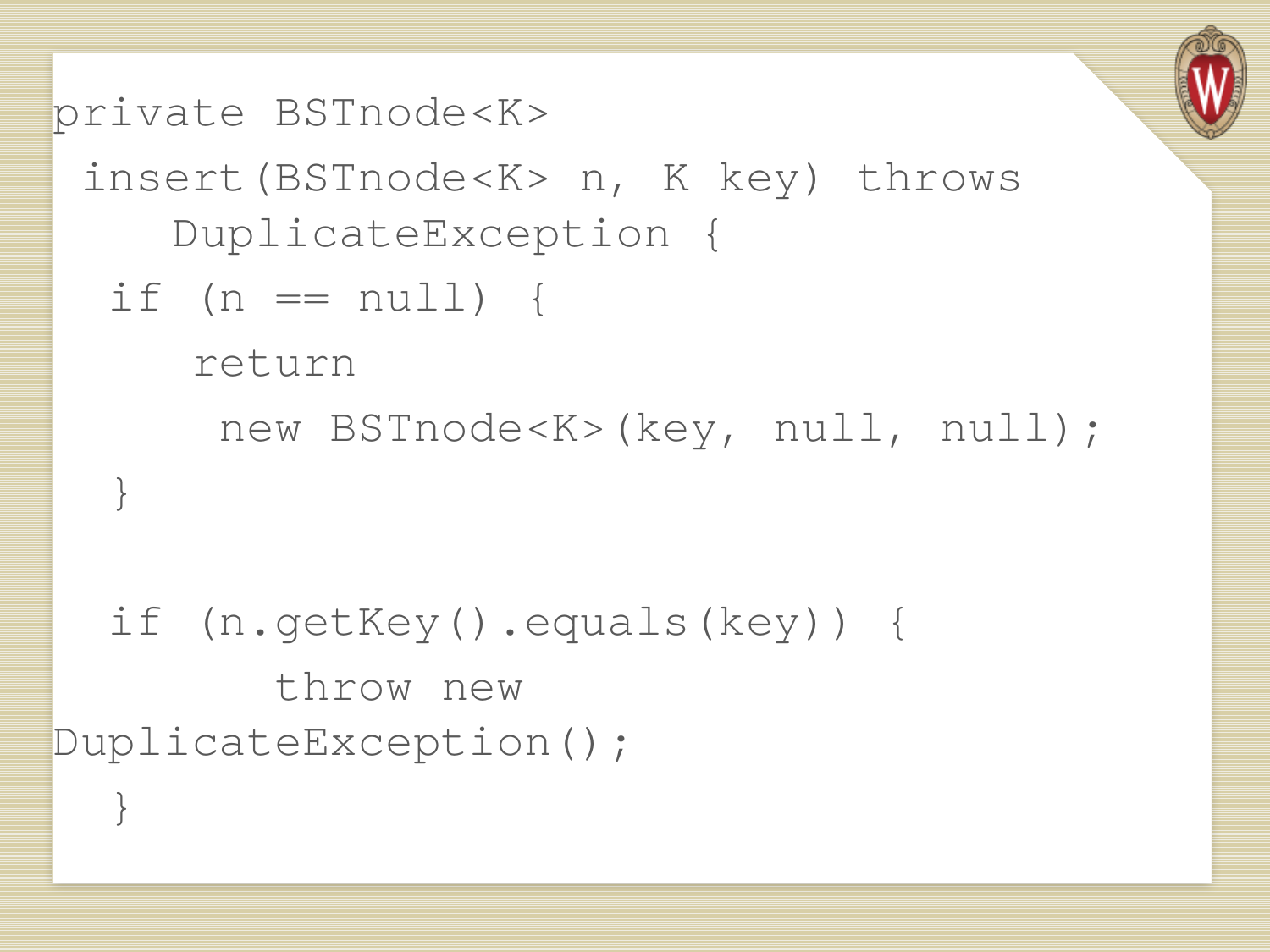

private BSTnode<K>
 insert(BSTnode<K> n, K key) throws   		DuplicateException {
  if (n == null) {
     return
      new BSTnode<K>(key, null, null);
  }

  if (n.getKey().equals(key)) {
        throw new DuplicateException();
  }